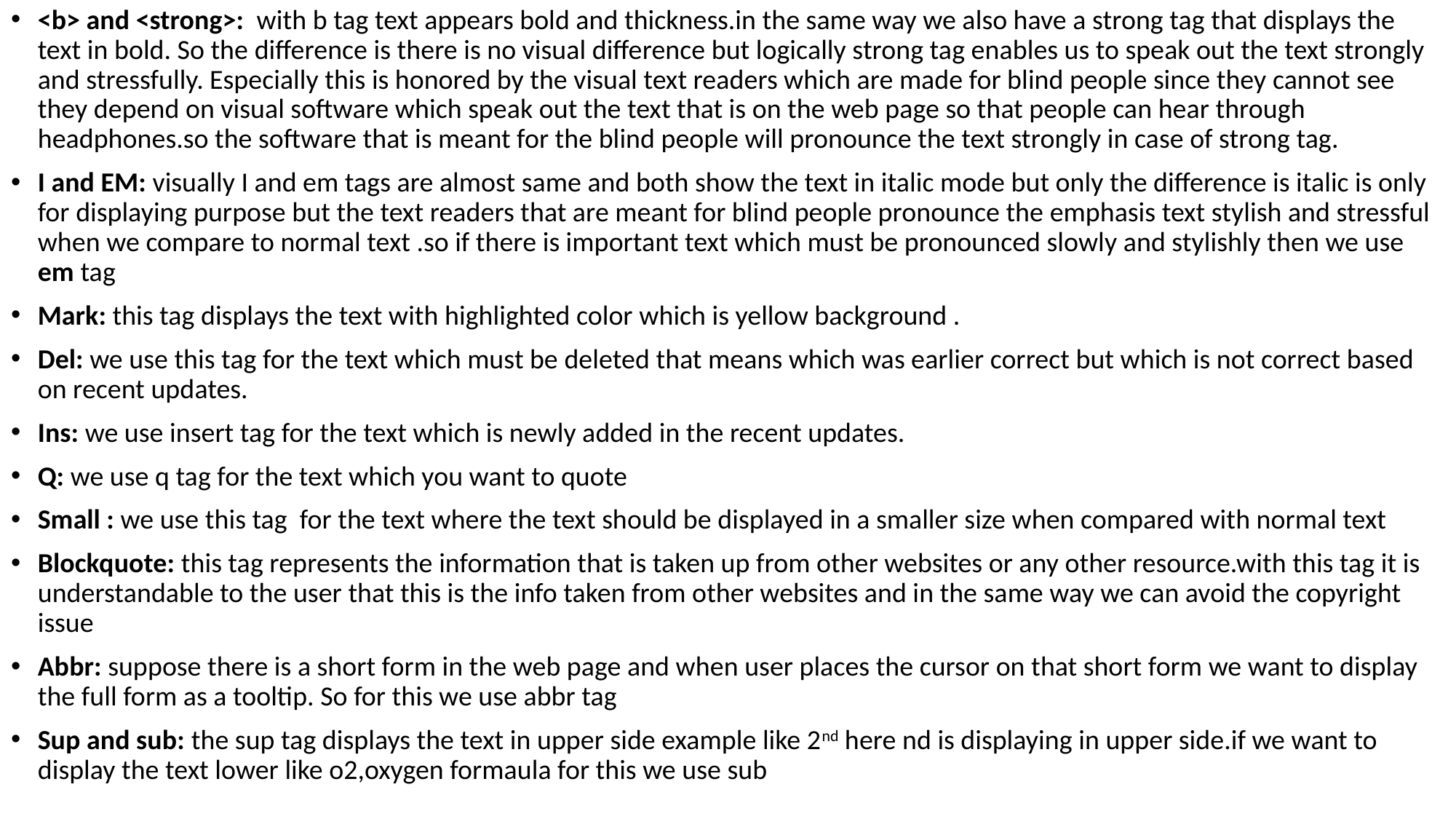

<b> and <strong>:  with b tag text appears bold and thickness.in the same way we also have a strong tag that displays the text in bold. So the difference is there is no visual difference but logically strong tag enables us to speak out the text strongly and stressfully. Especially this is honored by the visual text readers which are made for blind people since they cannot see they depend on visual software which speak out the text that is on the web page so that people can hear through headphones.so the software that is meant for the blind people will pronounce the text strongly in case of strong tag.
I and EM: visually I and em tags are almost same and both show the text in italic mode but only the difference is italic is only for displaying purpose but the text readers that are meant for blind people pronounce the emphasis text stylish and stressful when we compare to normal text .so if there is important text which must be pronounced slowly and stylishly then we use em tag
Mark: this tag displays the text with highlighted color which is yellow background .
Del: we use this tag for the text which must be deleted that means which was earlier correct but which is not correct based on recent updates.
Ins: we use insert tag for the text which is newly added in the recent updates.
Q: we use q tag for the text which you want to quote
Small : we use this tag  for the text where the text should be displayed in a smaller size when compared with normal text
Blockquote: this tag represents the information that is taken up from other websites or any other resource.with this tag it is understandable to the user that this is the info taken from other websites and in the same way we can avoid the copyright issue
Abbr: suppose there is a short form in the web page and when user places the cursor on that short form we want to display the full form as a tooltip. So for this we use abbr tag
Sup and sub: the sup tag displays the text in upper side example like 2nd here nd is displaying in upper side.if we want to display the text lower like o2,oxygen formaula for this we use sub